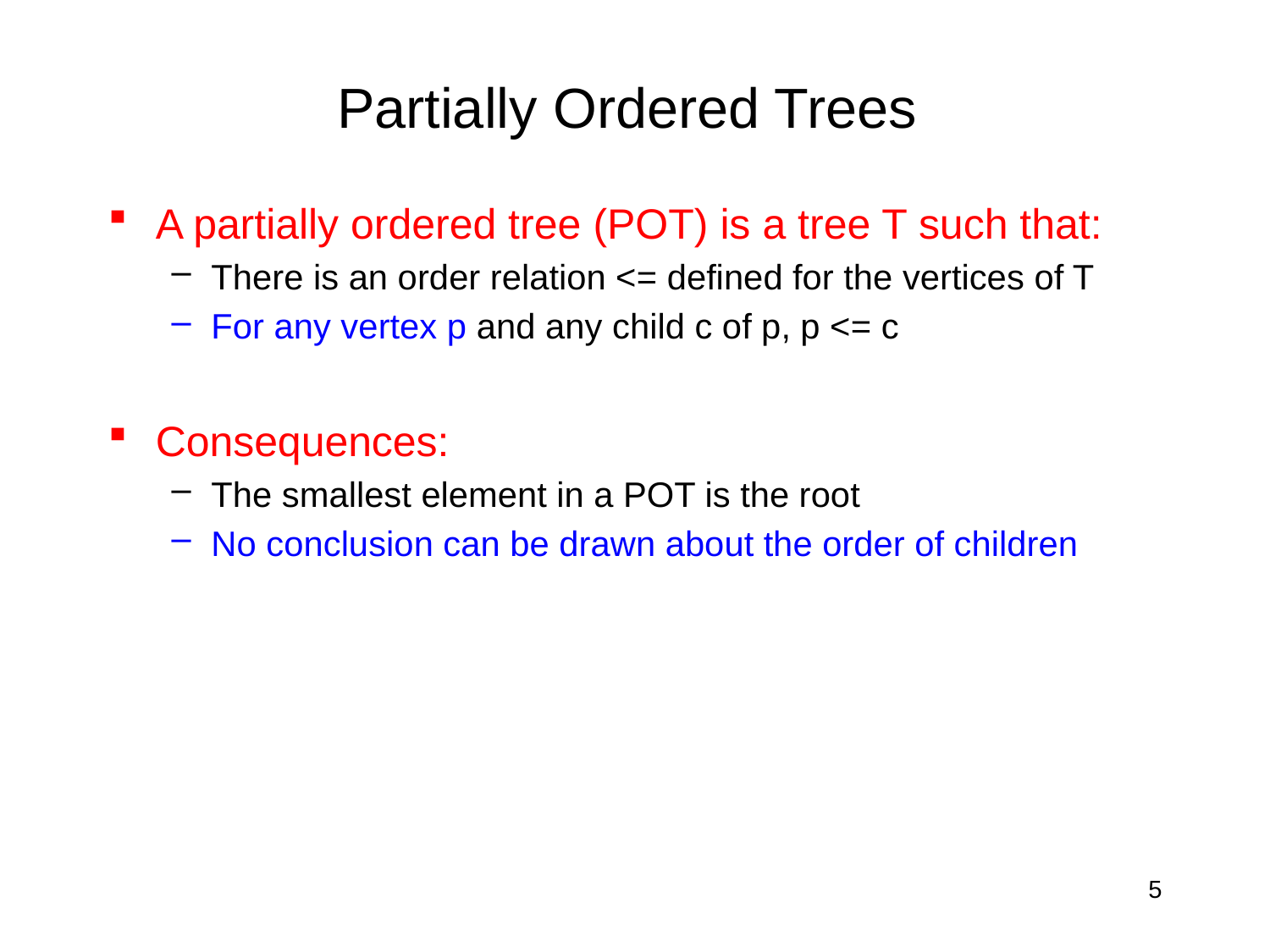

# Partially Ordered Trees
A partially ordered tree (POT) is a tree T such that:
There is an order relation <= defined for the vertices of T
For any vertex p and any child c of p, p <= c

Consequences:
The smallest element in a POT is the root
No conclusion can be drawn about the order of children
5